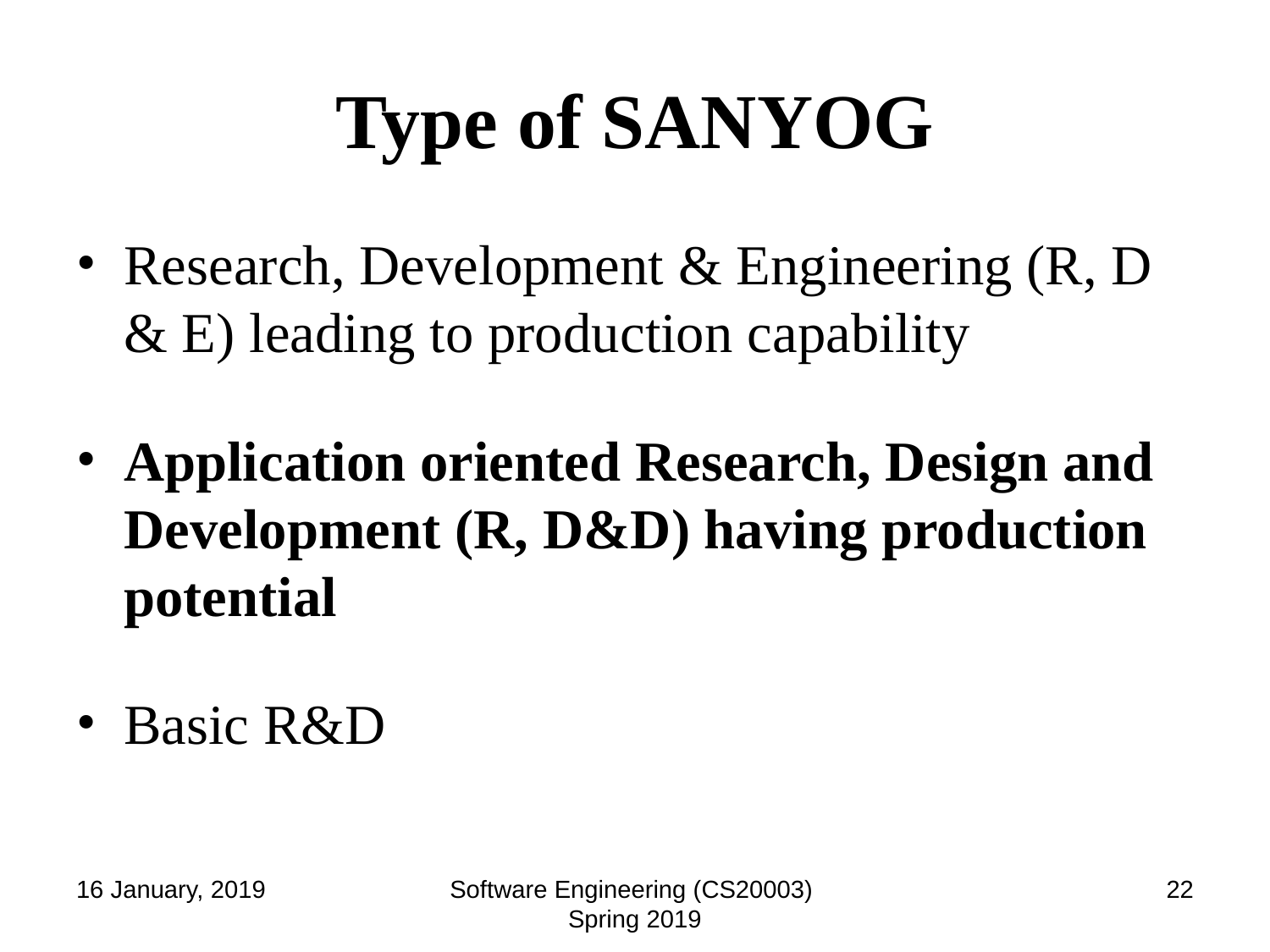

# Type of SANYOG
Research, Development & Engineering (R, D & E) leading to production capability

Application oriented Research, Design and Development (R, D&D) having production potential

Basic R&D
16 January, 2019
Software Engineering (CS20003)  Spring 2019
22